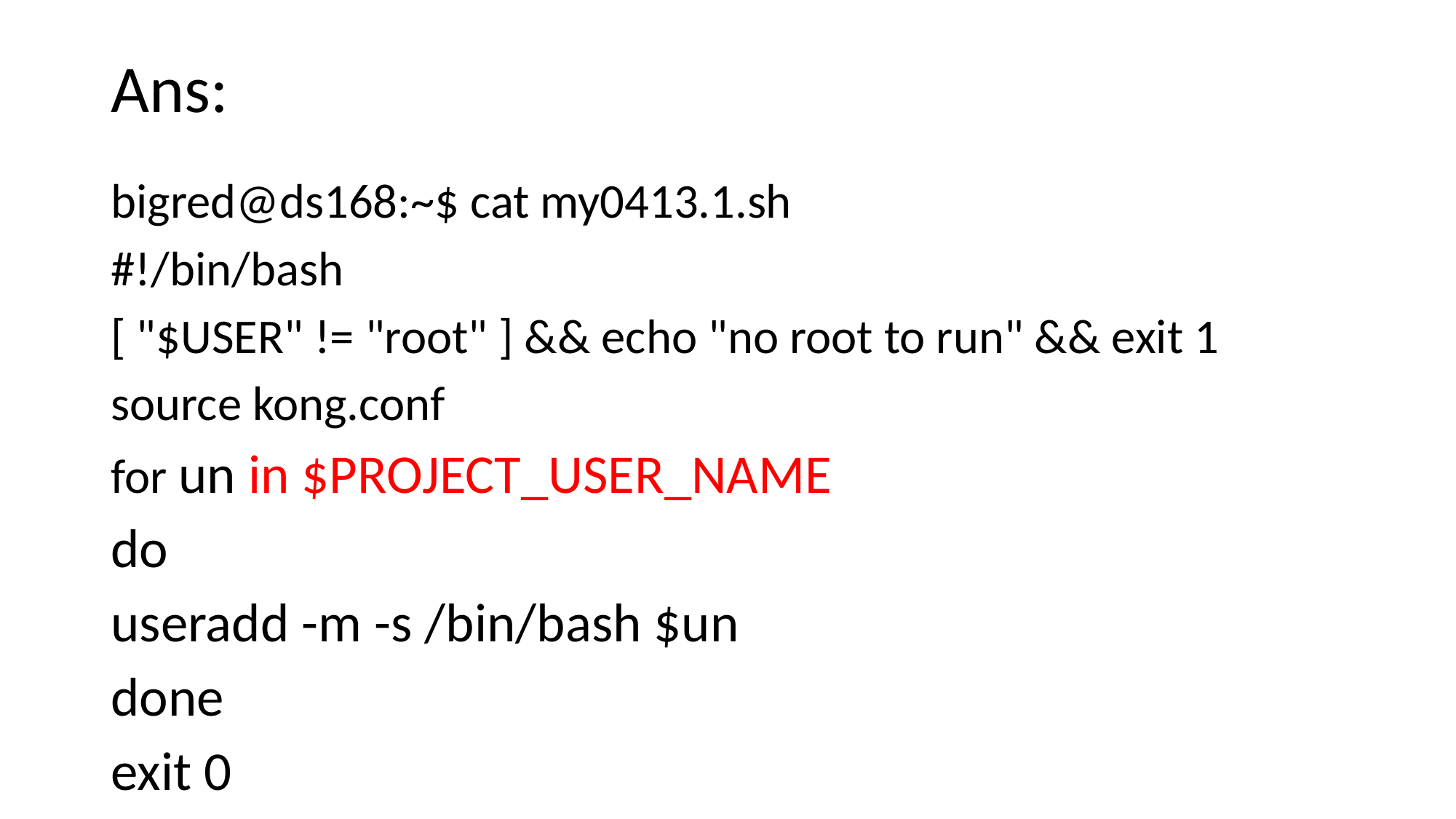

# Ans:
bigred@ds168:~$ cat my0413.1.sh
#!/bin/bash
[ "$USER" != "root" ] && echo "no root to run" && exit 1
source kong.conf
for un in $PROJECT_USER_NAME
do
useradd -m -s /bin/bash $un
done
exit 0